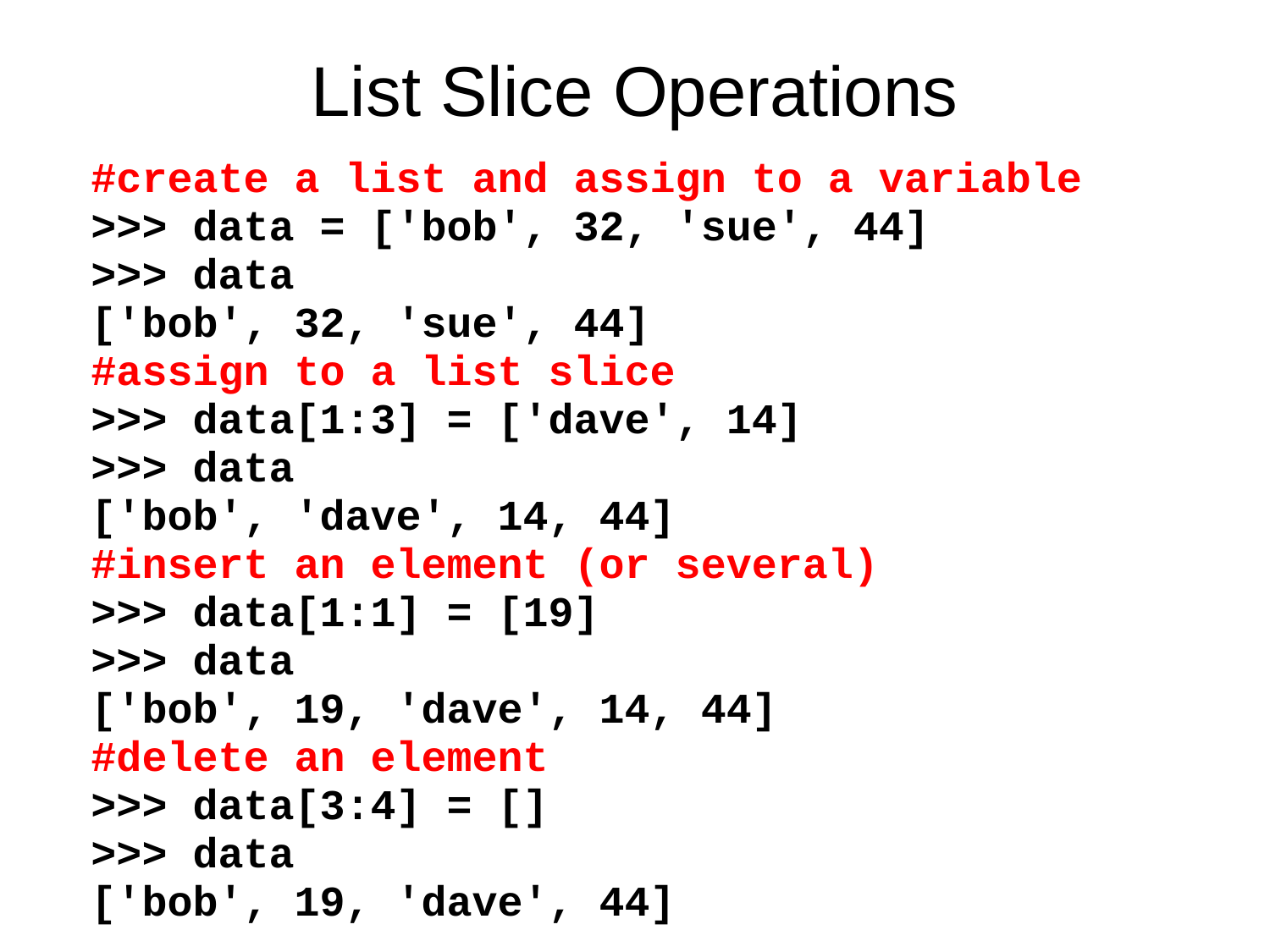

List Slice Operations
#create a list and assign to a variable
>>> data = ['bob', 32, 'sue', 44]
>>> data
['bob', 32, 'sue', 44]
#assign to a list slice
>>> data[1:3] = ['dave', 14]
>>> data
['bob', 'dave', 14, 44]
#insert an element (or several)
>>> data[1:1] = [19]
>>> data
['bob', 19, 'dave', 14, 44]
#delete an element
>>> data[3:4] = []
>>> data
['bob', 19, 'dave', 44]
43